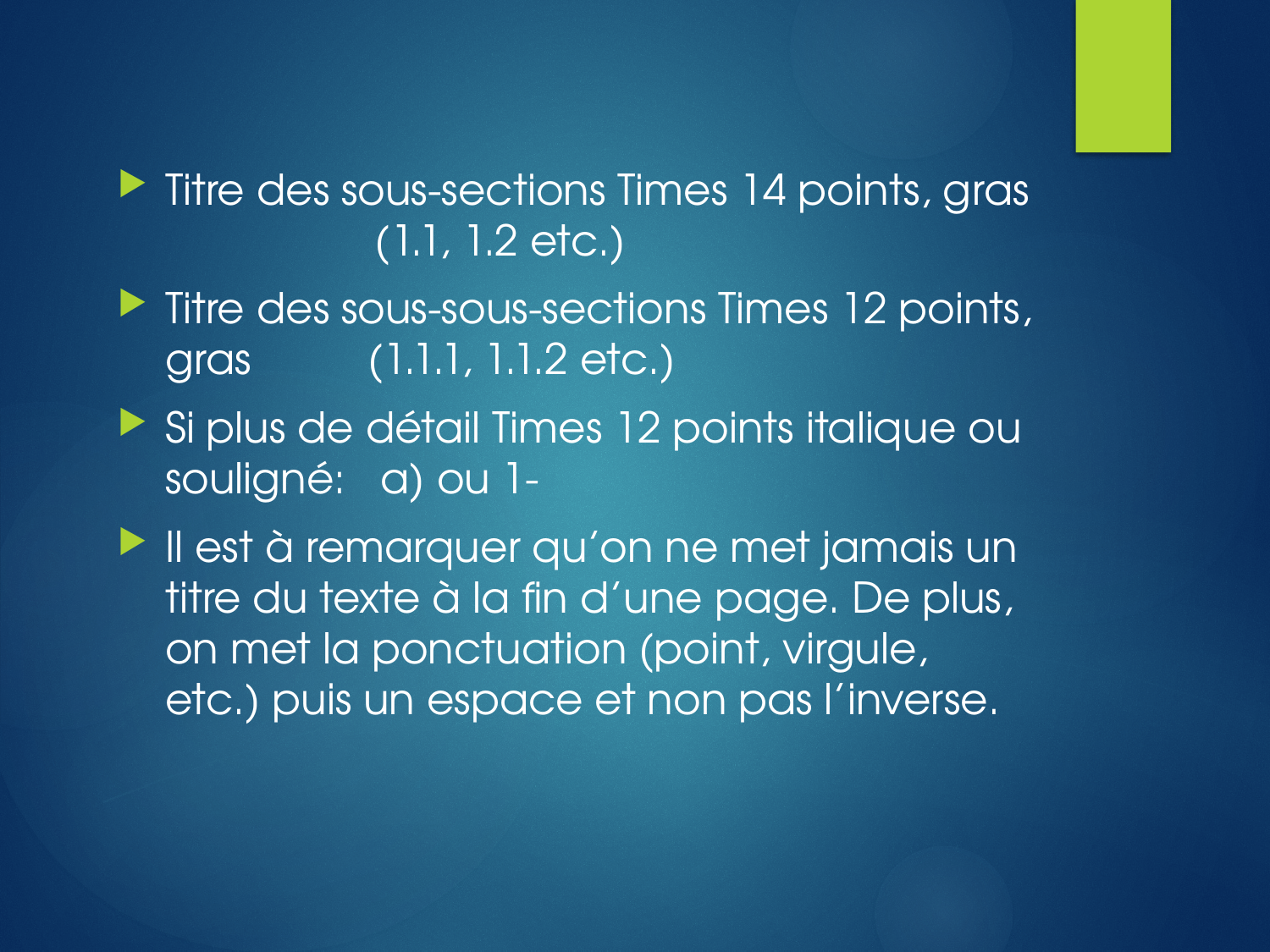

#
Titre des sous-sections Times 14 points, gras                   (1.1, 1.2 etc.)
Titre des sous-sous-sections Times 12 points, gras          (1.1.1, 1.1.2 etc.)
Si plus de détail Times 12 points italique ou souligné:   a) ou 1-
Il est à remarquer qu’on ne met jamais un titre du texte à la fin d’une page. De plus, on met la ponctuation (point, virgule, etc.) puis un espace et non pas l’inverse.